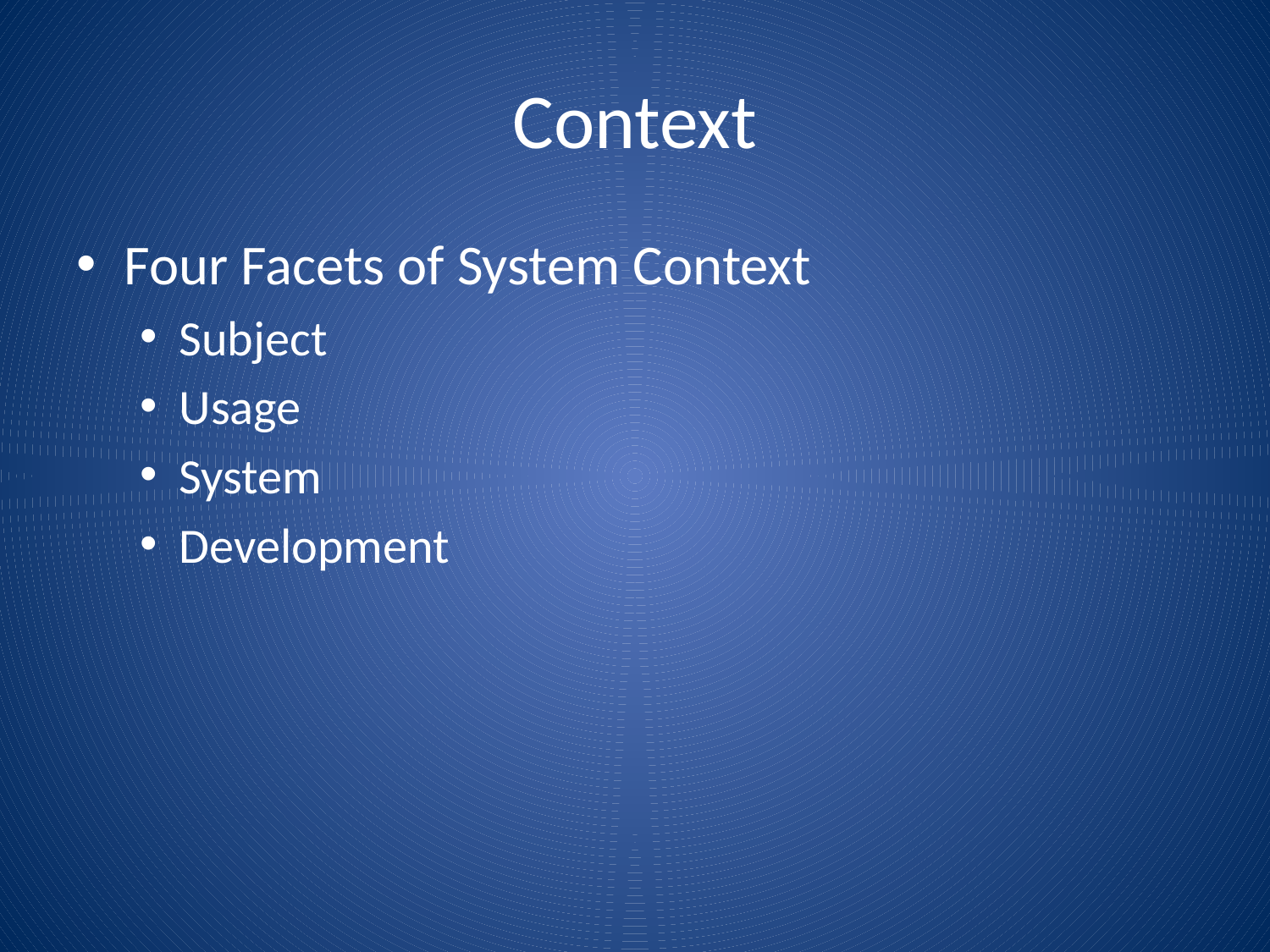

# Context
Four Facets of System Context
Subject
Usage
System
Development